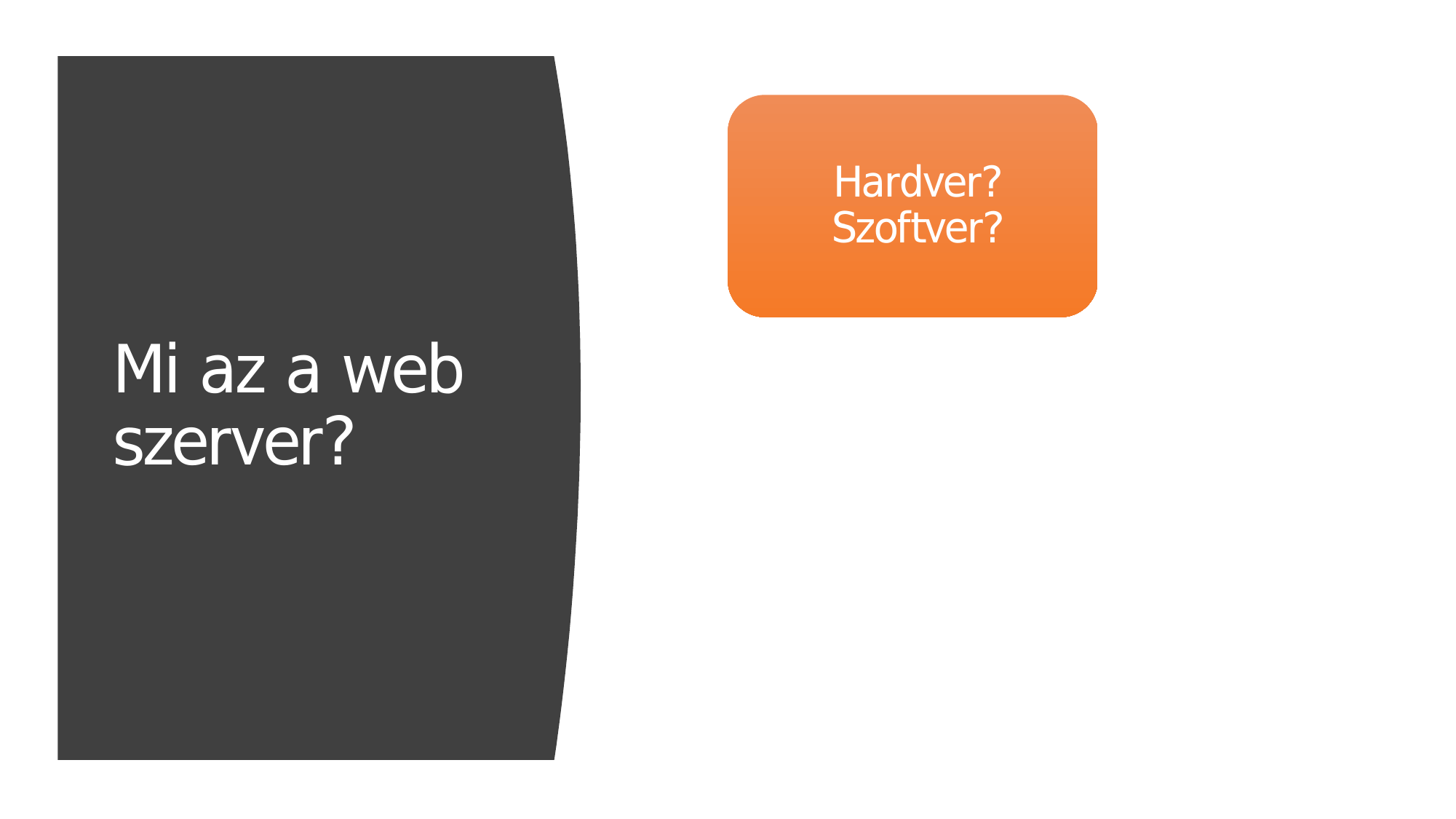

Hardver? Szoftver?

# Mi az a web szerver?